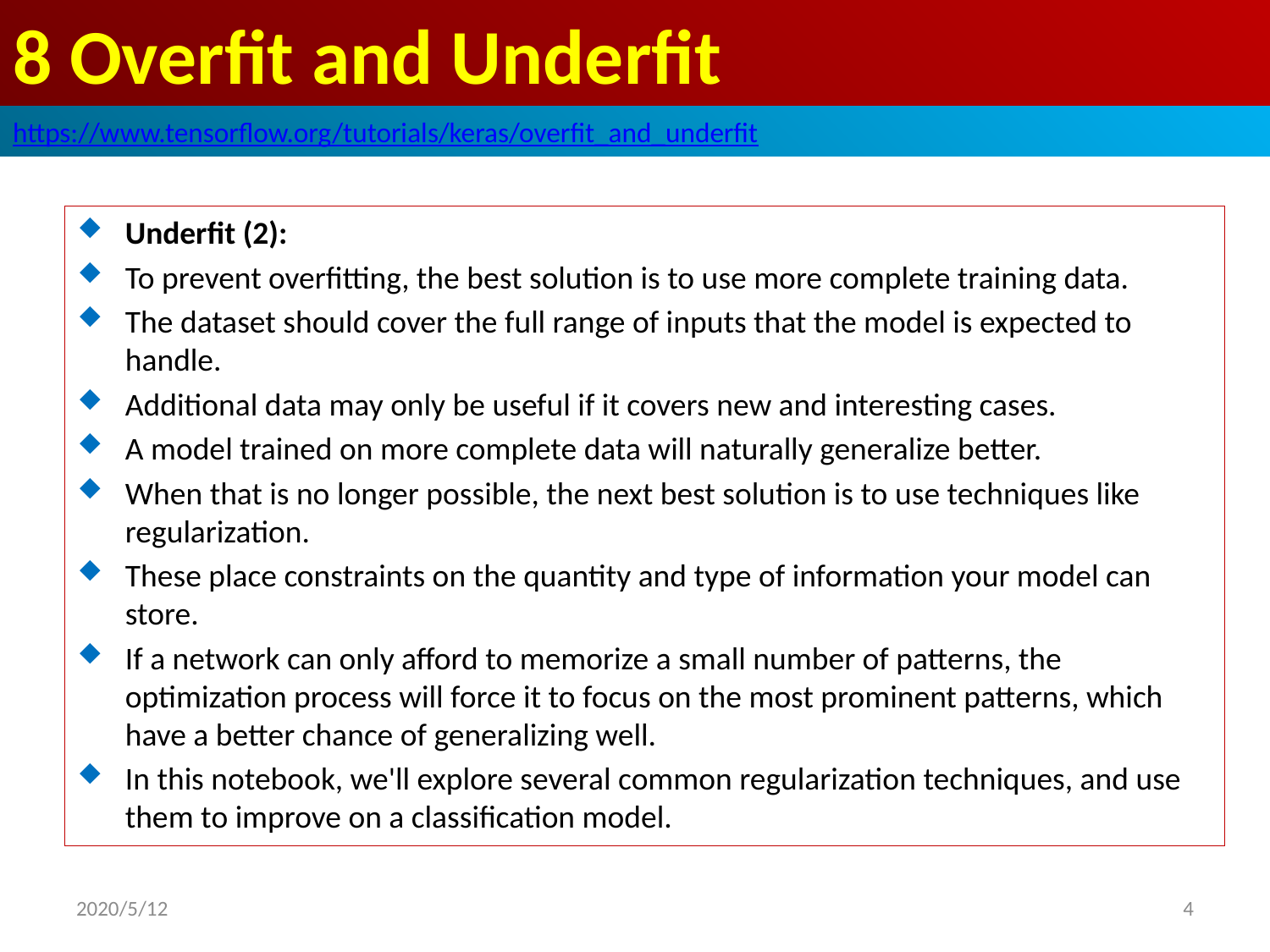

# 8 Overfit and Underfit
https://www.tensorflow.org/tutorials/keras/overfit_and_underfit
Underfit (2):
To prevent overfitting, the best solution is to use more complete training data.
The dataset should cover the full range of inputs that the model is expected to handle.
Additional data may only be useful if it covers new and interesting cases.
A model trained on more complete data will naturally generalize better.
When that is no longer possible, the next best solution is to use techniques like regularization.
These place constraints on the quantity and type of information your model can store.
If a network can only afford to memorize a small number of patterns, the optimization process will force it to focus on the most prominent patterns, which have a better chance of generalizing well.
In this notebook, we'll explore several common regularization techniques, and use them to improve on a classification model.

2020/5/12
4